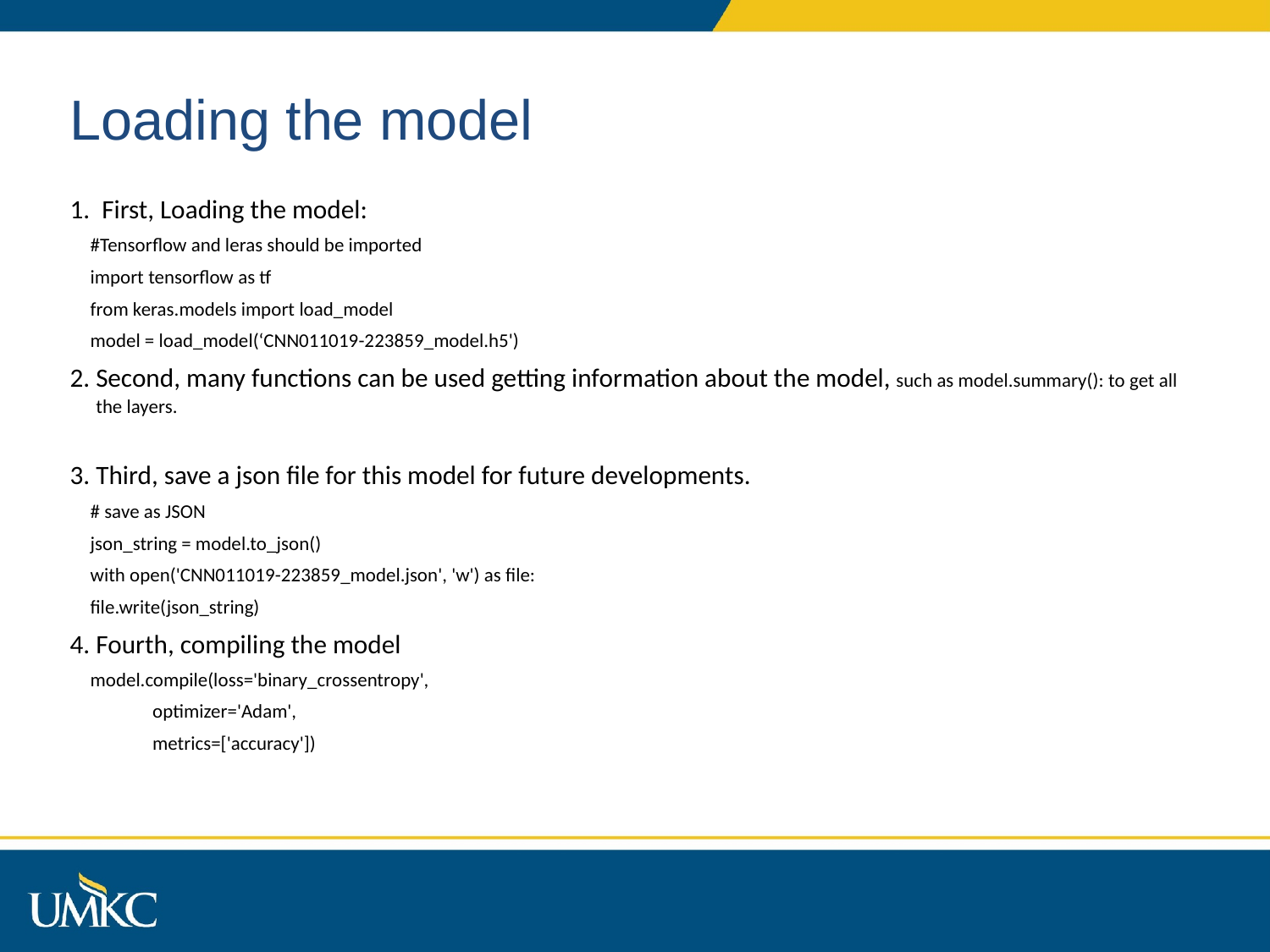

# Loading the model
 First, Loading the model:
#Tensorflow and leras should be imported
import tensorflow as tf
from keras.models import load_model
model = load_model(‘CNN011019-223859_model.h5')
Second, many functions can be used getting information about the model, such as model.summary(): to get all the layers.

Third, save a json file for this model for future developments.
# save as JSON
json_string = model.to_json()
with open('CNN011019-223859_model.json', 'w') as file:
file.write(json_string)
Fourth, compiling the model
model.compile(loss='binary_crossentropy',
              optimizer='Adam',
              metrics=['accuracy'])